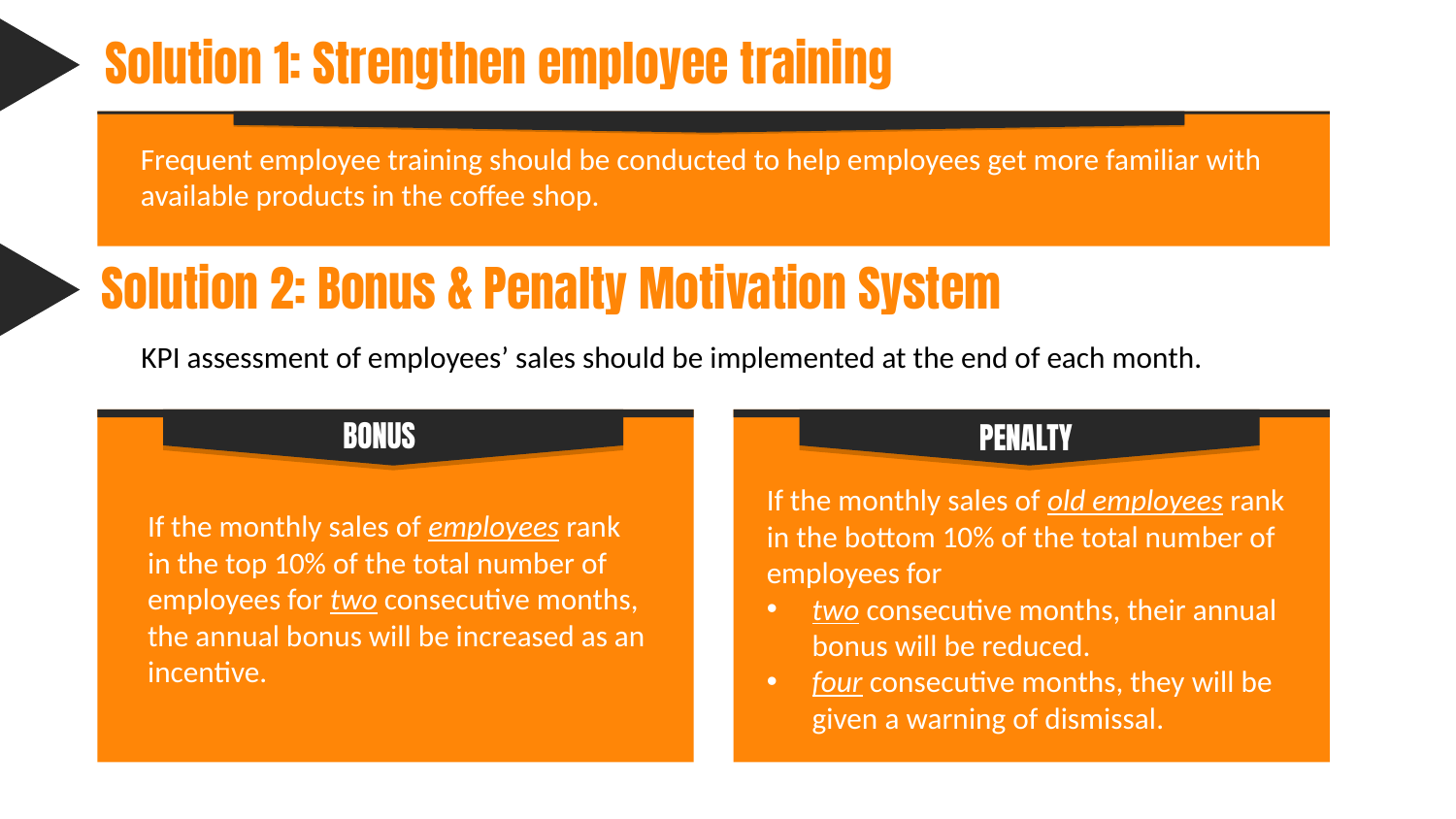

Solution 1: Strengthen employee training

Frequent employee training should be conducted to help employees get more familiar with available products in the coffee shop.

Solution 2: Bonus & Penalty Motivation System
KPI assessment of employees’ sales should be implemented at the end of each month.

BONUS
PENALTY
If the monthly sales of old employees rank in the bottom 10% of the total number of employees for
two consecutive months, their annual bonus will be reduced.
four consecutive months, they will be given a warning of dismissal.
If the monthly sales of employees rank in the top 10% of the total number of employees for two consecutive months, the annual bonus will be increased as an incentive.